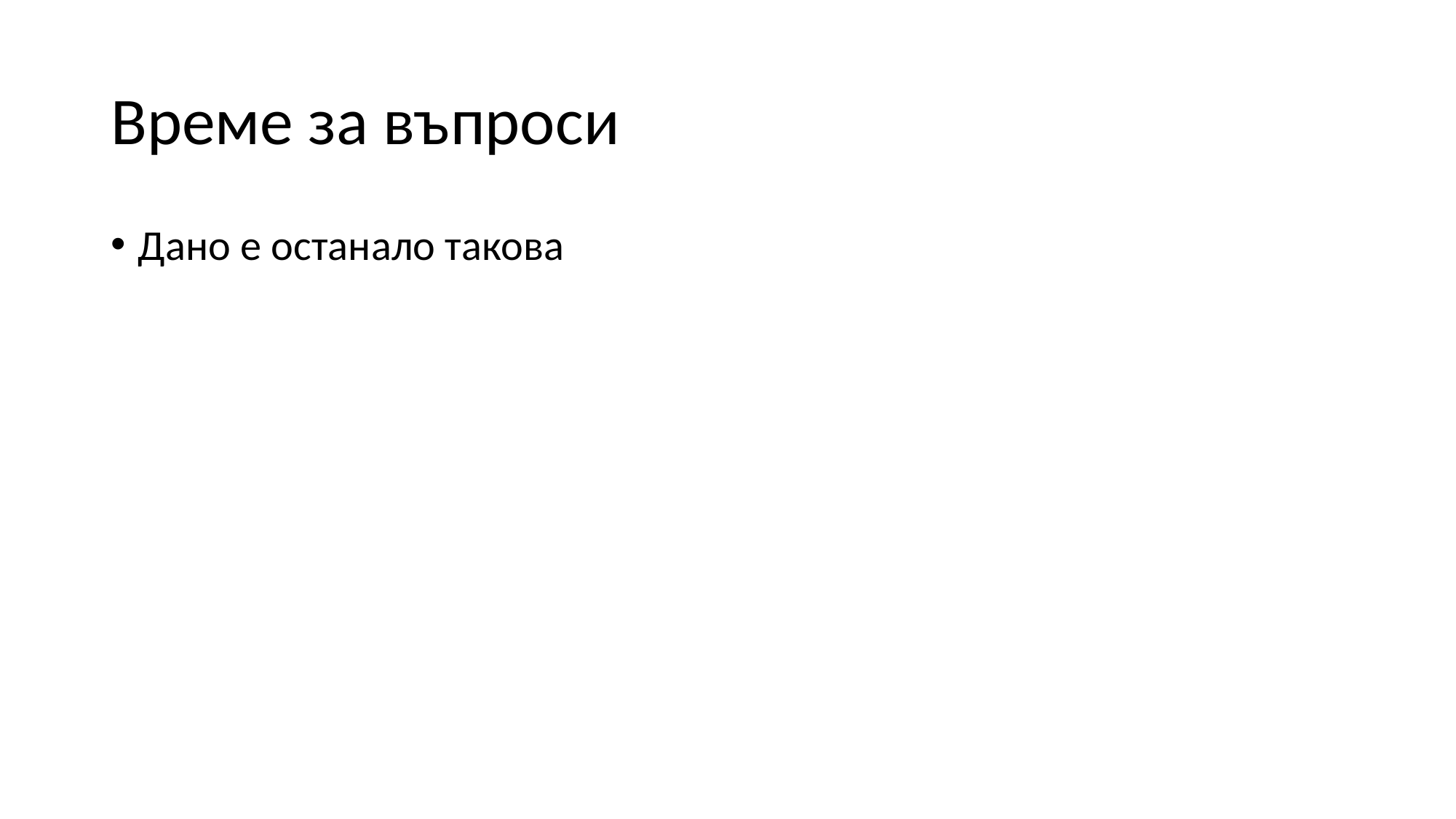

# Време за въпроси
Дано е останало такова